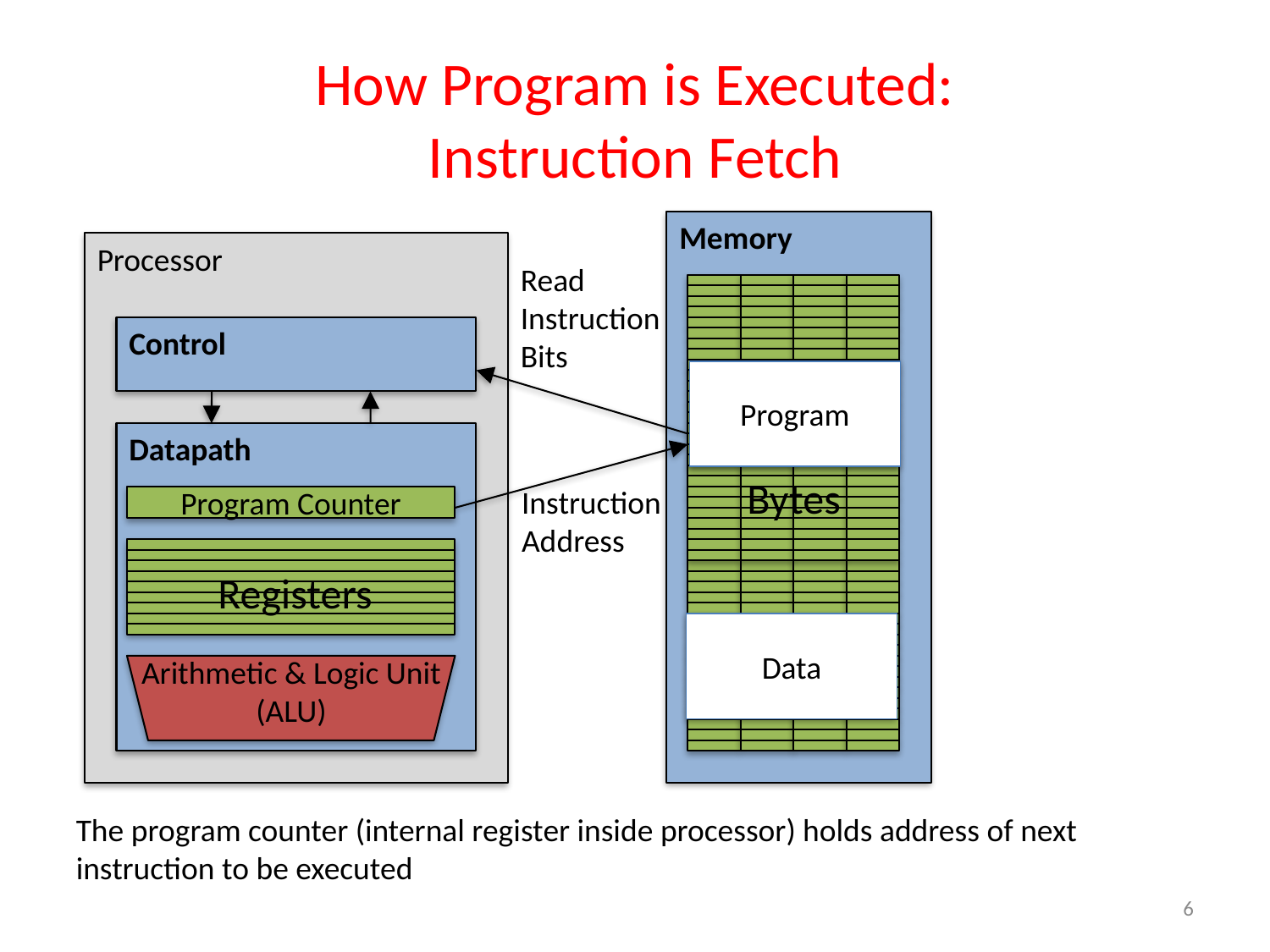

# How Program is Executed: Instruction Fetch
Memory
Processor
Control
Datapath
Read Instruction Bits
Instruction
Address

Bytes

Program
Program Counter

Registers

Arithmetic & Logic Unit
(ALU)

Data
The program counter (internal register inside processor) holds address of next instruction to be executed
6